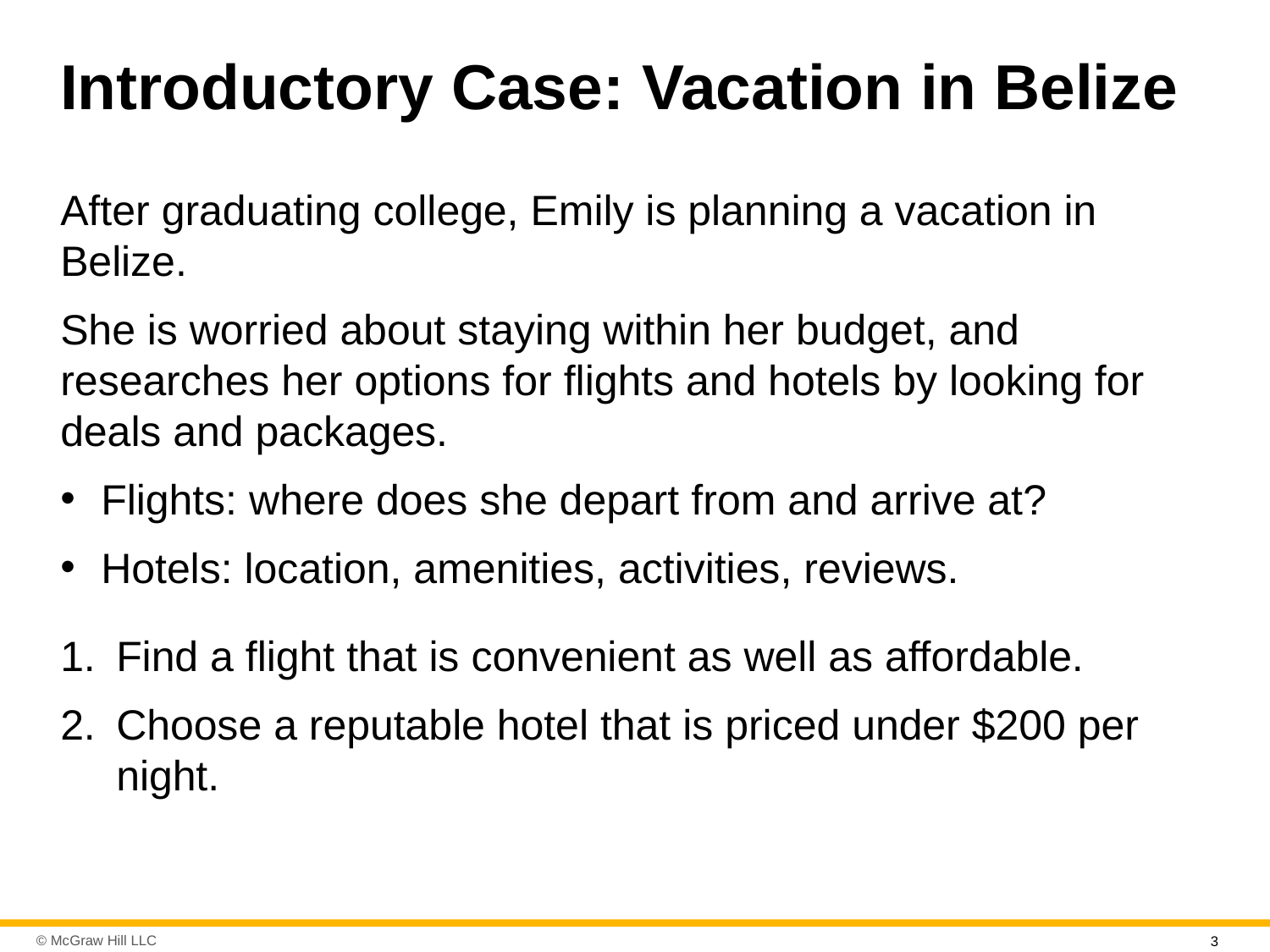

# Introductory Case: Vacation in Belize
After graduating college, Emily is planning a vacation in Belize.
She is worried about staying within her budget, and researches her options for flights and hotels by looking for deals and packages.
Flights: where does she depart from and arrive at?
Hotels: location, amenities, activities, reviews.
Find a flight that is convenient as well as affordable.
Choose a reputable hotel that is priced under $200 per night.
3